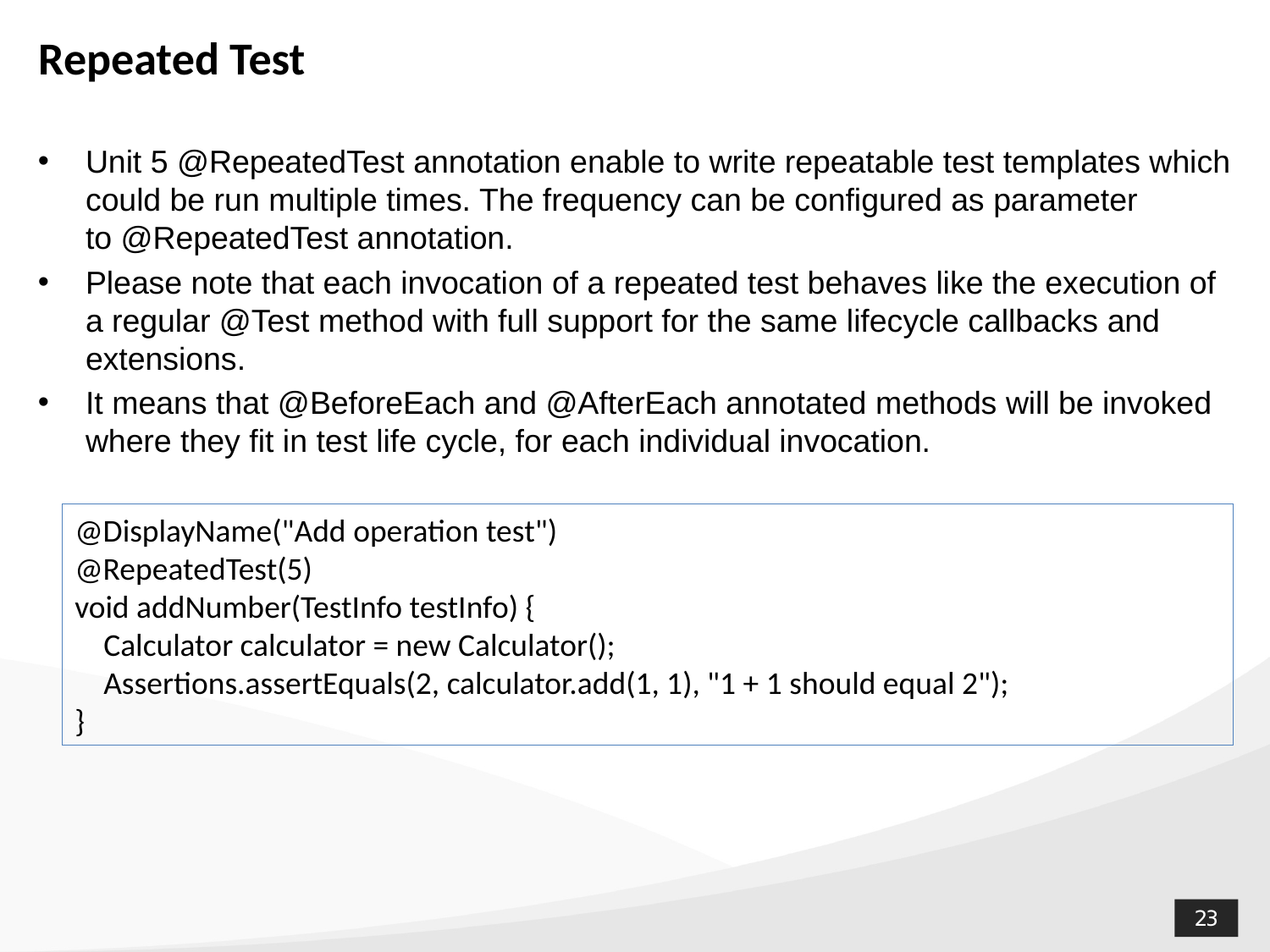

# Repeated Test

Unit 5 @RepeatedTest annotation enable to write repeatable test templates which could be run multiple times. The frequency can be configured as parameter to @RepeatedTest annotation.
Please note that each invocation of a repeated test behaves like the execution of a regular @Test method with full support for the same lifecycle callbacks and extensions.
It means that @BeforeEach and @AfterEach annotated methods will be invoked where they fit in test life cycle, for each individual invocation.
@DisplayName("Add operation test")
@RepeatedTest(5)
void addNumber(TestInfo testInfo) {
    Calculator calculator = new Calculator();
    Assertions.assertEquals(2, calculator.add(1, 1), "1 + 1 should equal 2");
}